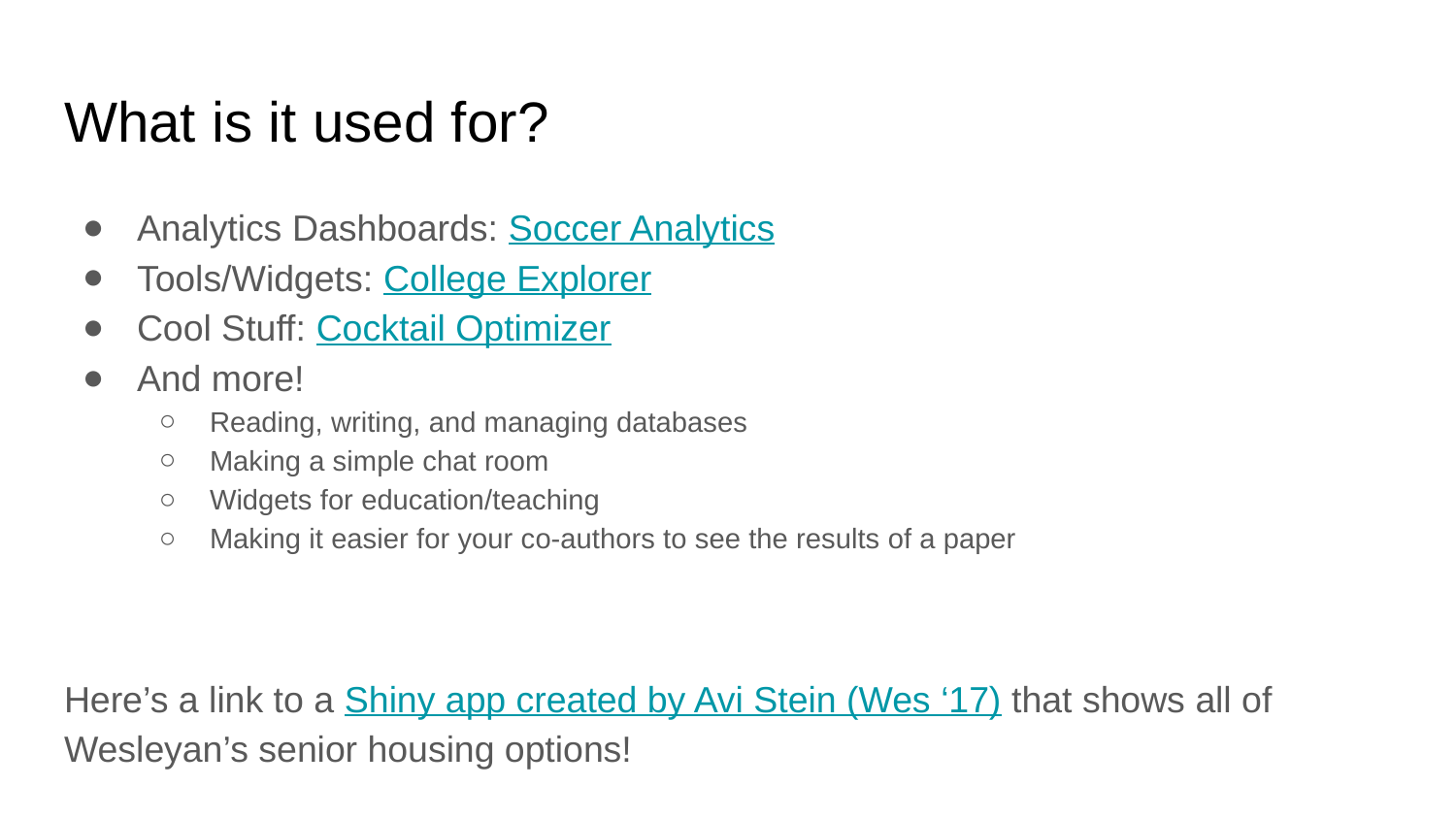

# What is it used for?
Analytics Dashboards: Soccer Analytics
Tools/Widgets: College Explorer
Cool Stuff: Cocktail Optimizer
And more!
Reading, writing, and managing databases
Making a simple chat room
Widgets for education/teaching
Making it easier for your co-authors to see the results of a paper

Here’s a link to a Shiny app created by Avi Stein (Wes ‘17) that shows all of Wesleyan’s senior housing options!